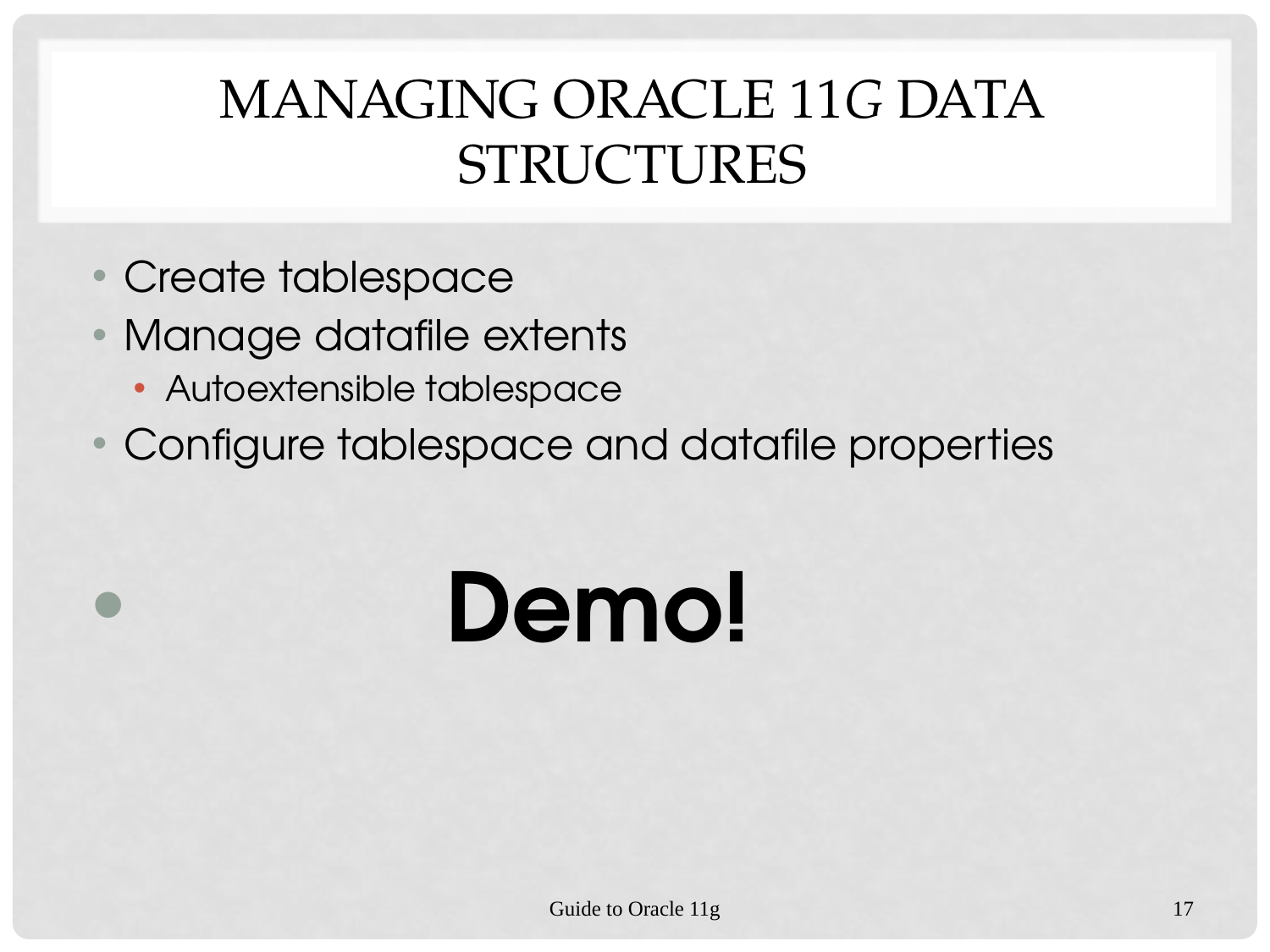

# Managing Oracle 11g Data Structures
Create tablespace
Manage datafile extents
Autoextensible tablespace
Configure tablespace and datafile properties

            Demo!

Guide to Oracle 11g
17